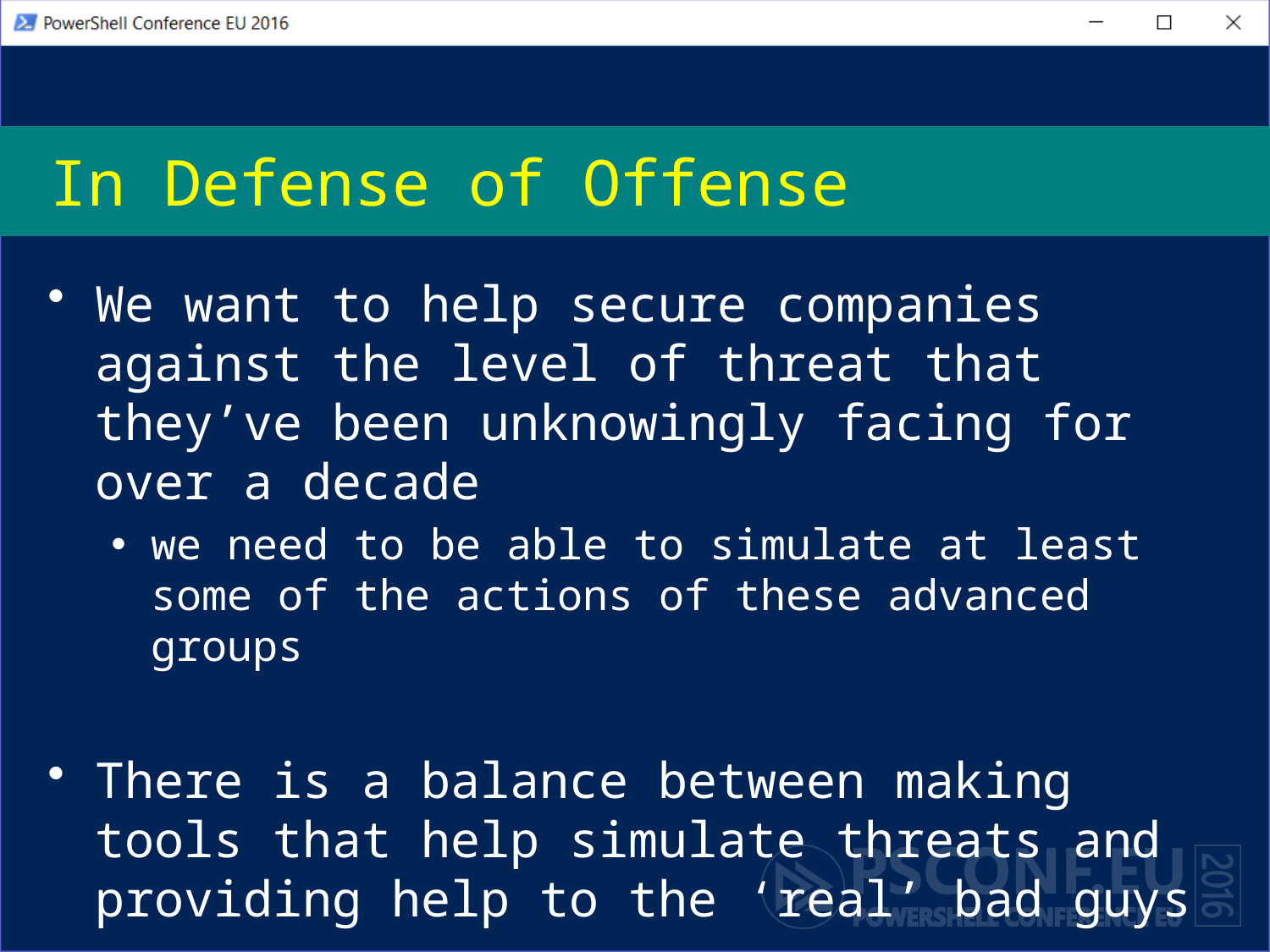

# In Defense of Offense
We want to help secure companies against the level of threat that they’ve been unknowingly facing for over a decade
we need to be able to simulate at least some of the actions of these advanced groups

There is a balance between making tools that help simulate threats and providing help to the ‘real’ bad guys